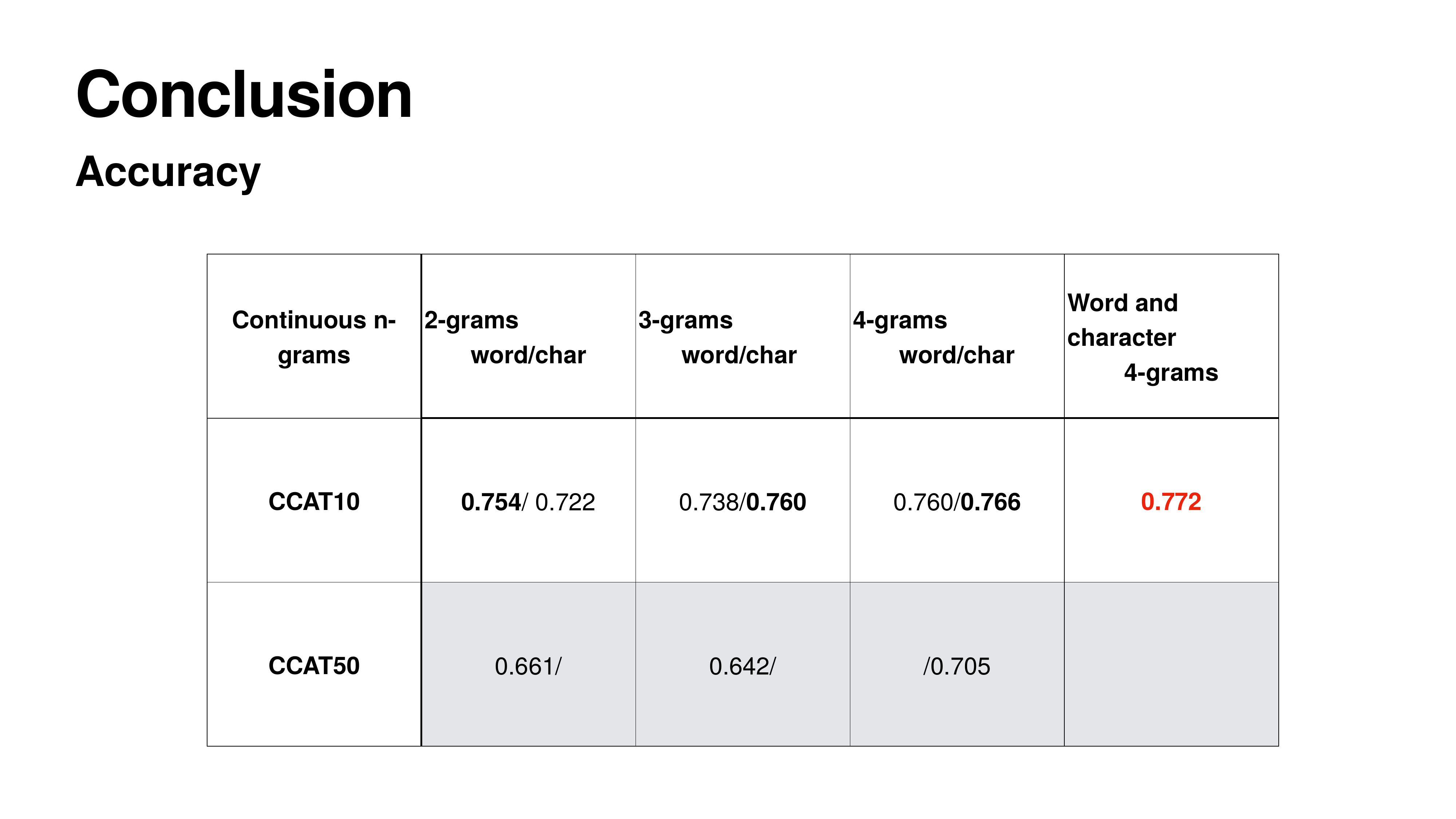

# Conclusion
Accuracy
| Continuous n-grams | 2-grams word/char | 3-grams word/char | 4-grams word/char | Word and character 4-grams |
| --- | --- | --- | --- | --- |
| CCAT10 | 0.754/ 0.722 | 0.738/0.760 | 0.760/0.766 | 0.772 |
| CCAT50 | 0.661/ | 0.642/ | /0.705 |  |